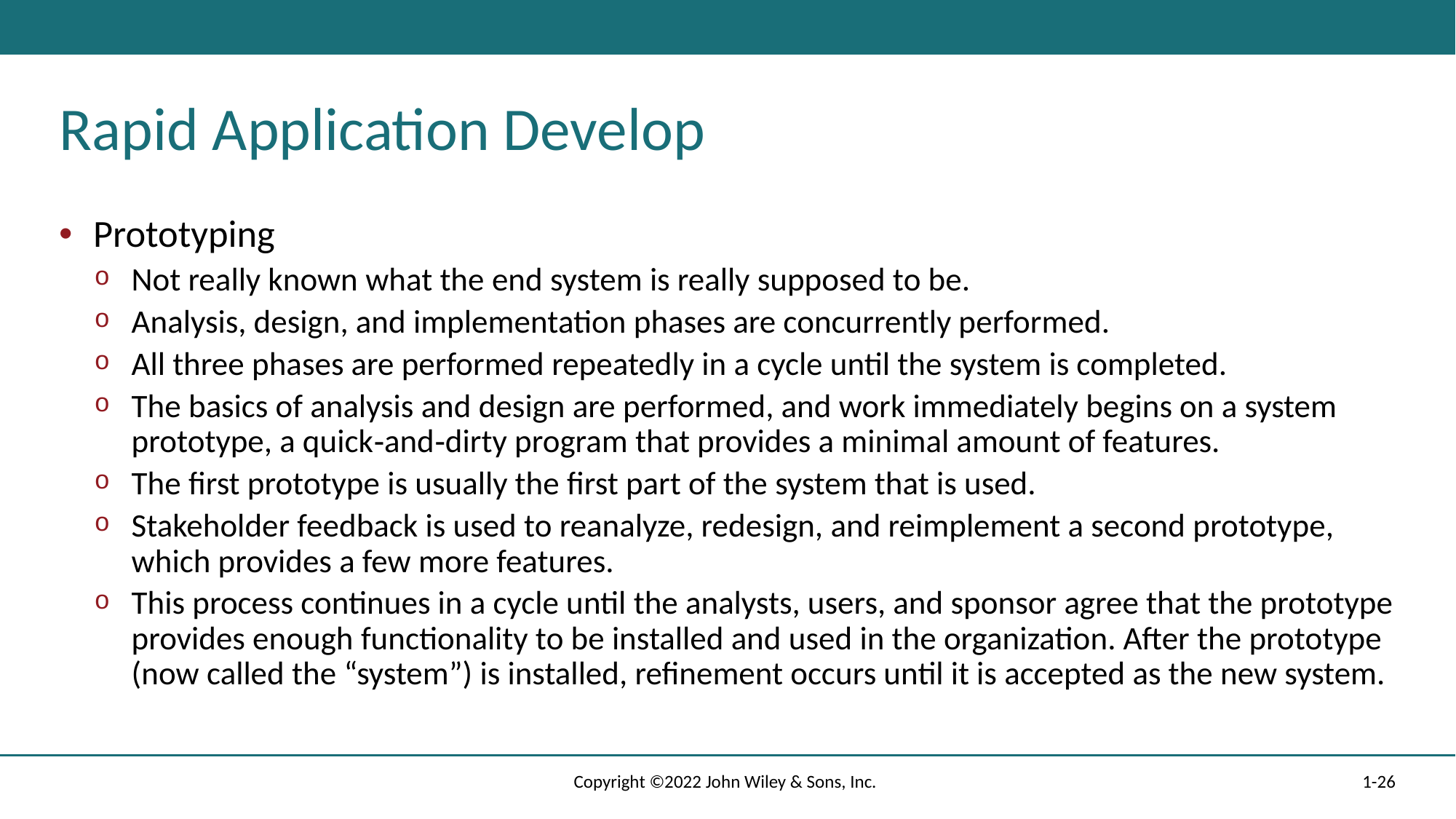

# Rapid Application Develop
Prototyping
Not really known what the end system is really supposed to be.
Analysis, design, and implementation phases are concurrently performed.
All three phases are performed repeatedly in a cycle until the system is completed.
The basics of analysis and design are performed, and work immediately begins on a system prototype, a quick‐and‐dirty program that provides a minimal amount of features.
The first prototype is usually the first part of the system that is used.
Stakeholder feedback is used to reanalyze, redesign, and reimplement a second prototype, which provides a few more features.
This process continues in a cycle until the analysts, users, and sponsor agree that the prototype provides enough functionality to be installed and used in the organization. After the prototype (now called the “system”) is installed, refinement occurs until it is accepted as the new system.
Copyright ©2022 John Wiley & Sons, Inc.
1-26